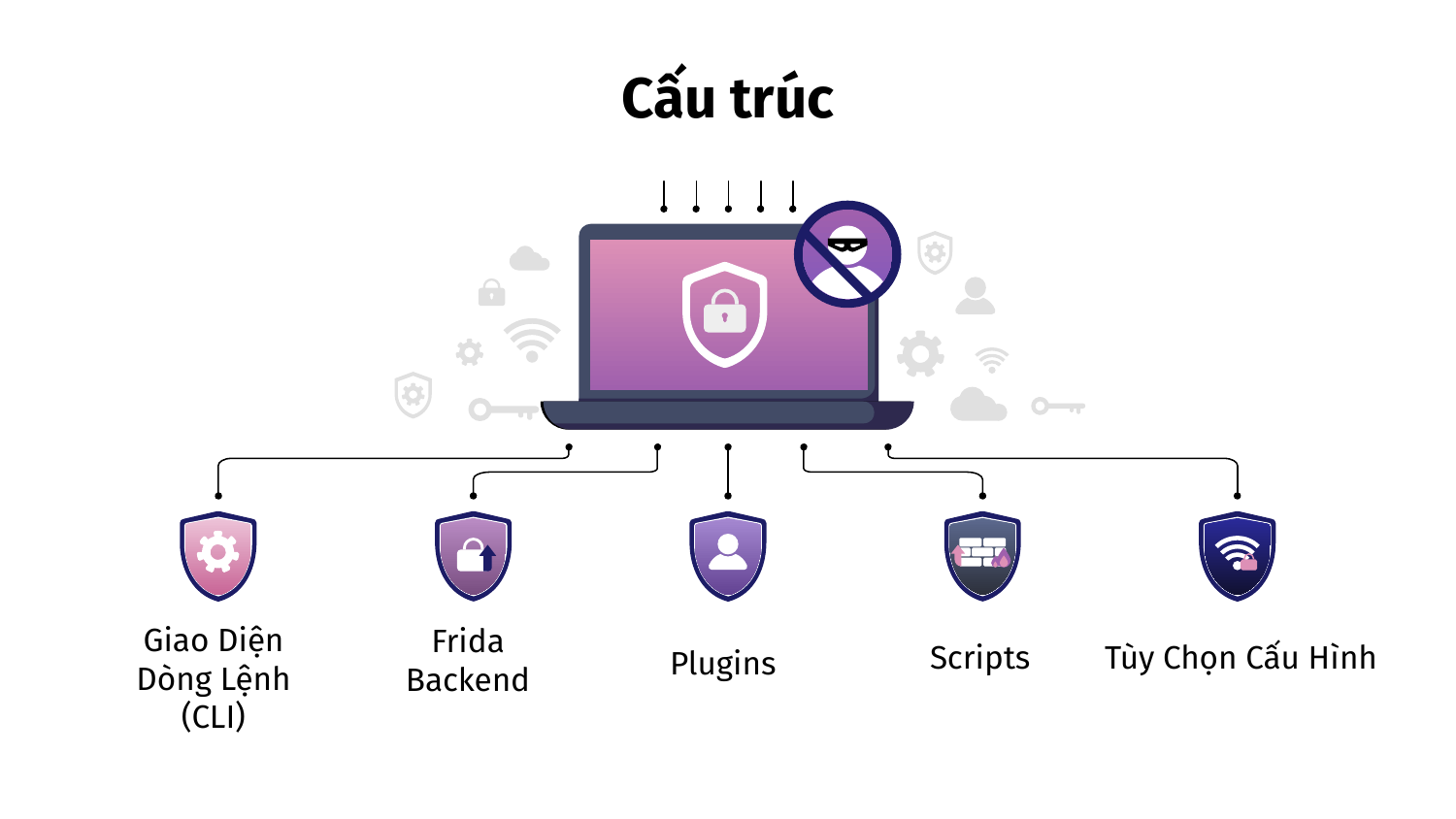

# Cấu trúc

Scripts
Tùy Chọn Cấu Hình
Frida Backend
Plugins
Giao Diện Dòng Lệnh (CLI)